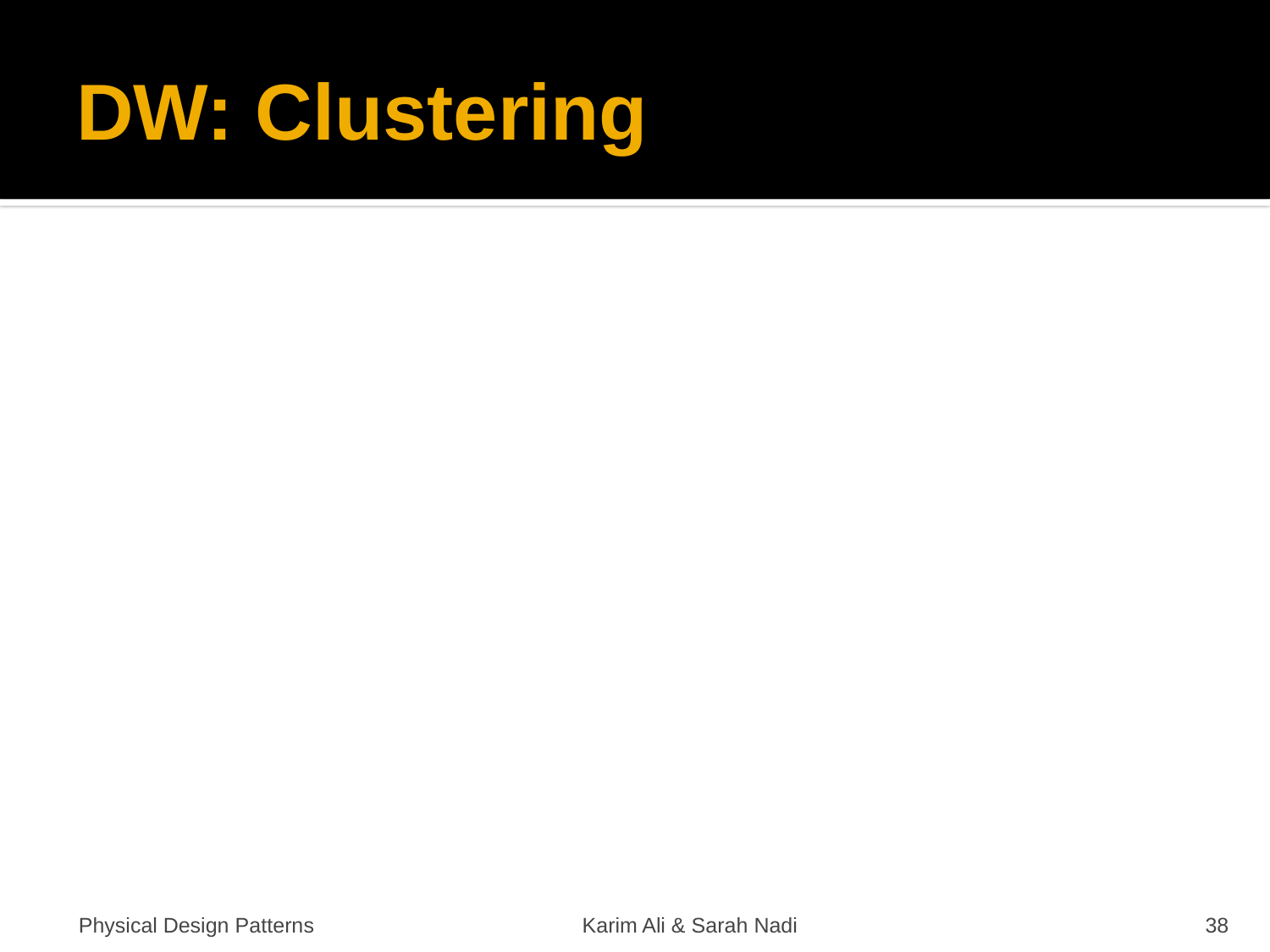

# DW: Clustering

Physical Design Patterns
Karim Ali & Sarah Nadi
38